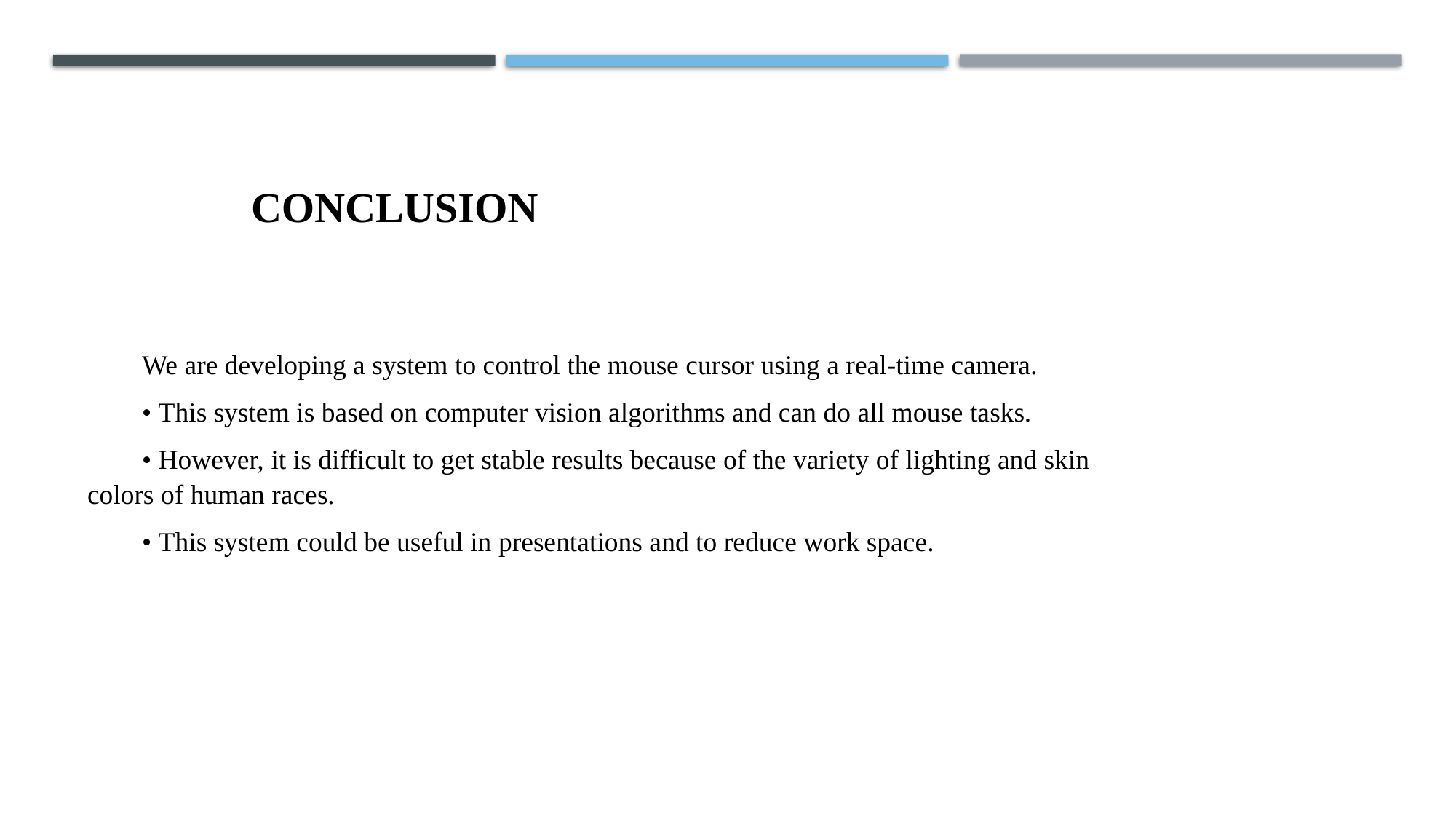

CONCLUSION

We are developing a system to control the mouse cursor using a real-time camera.
• This system is based on computer vision algorithms and can do all mouse tasks.
• However, it is difficult to get stable results because of the variety of lighting and skin colors of human races.
• This system could be useful in presentations and to reduce work space.